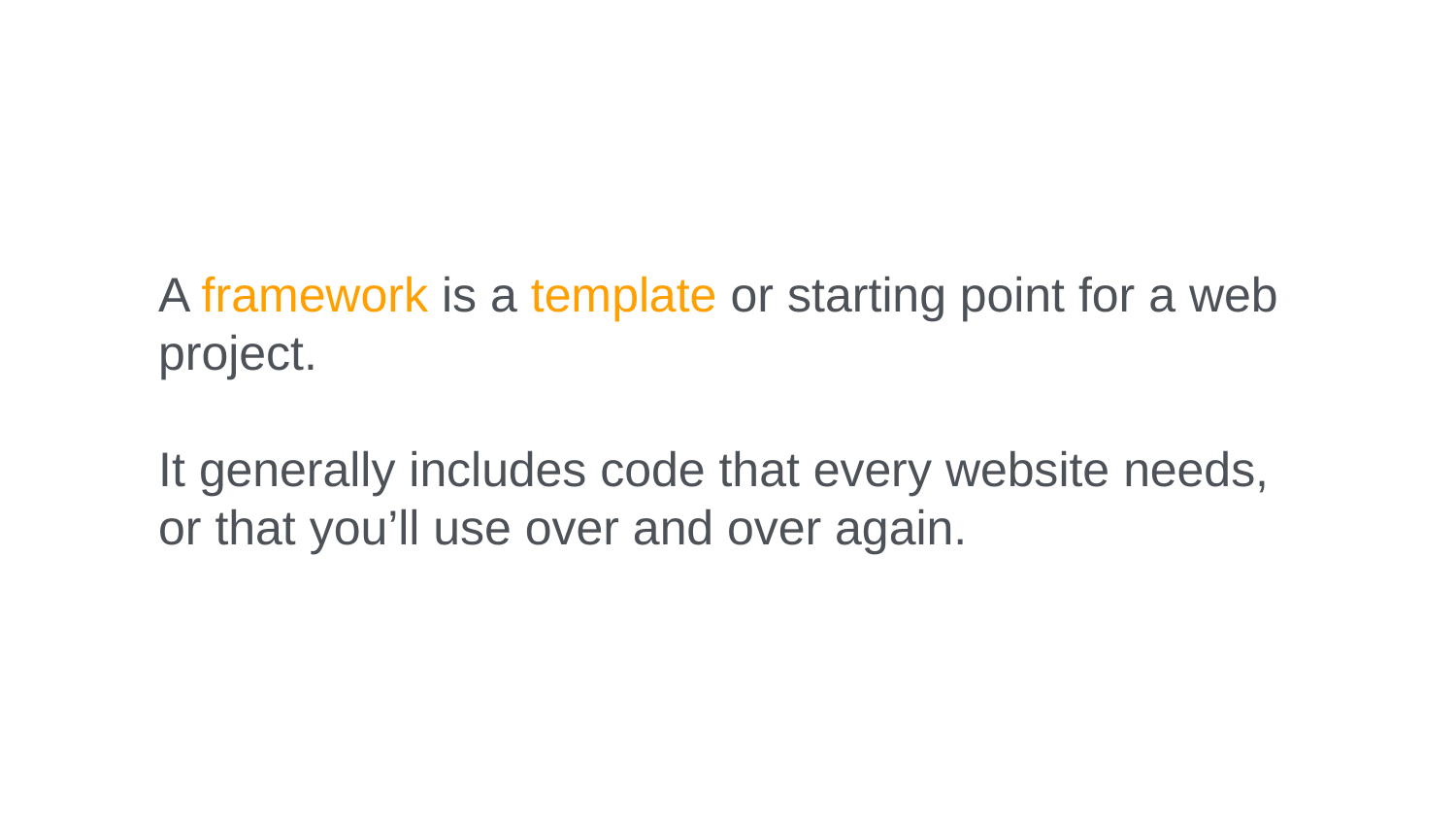

A framework is a template or starting point for a web project.

It generally includes code that every website needs, or that you’ll use over and over again.